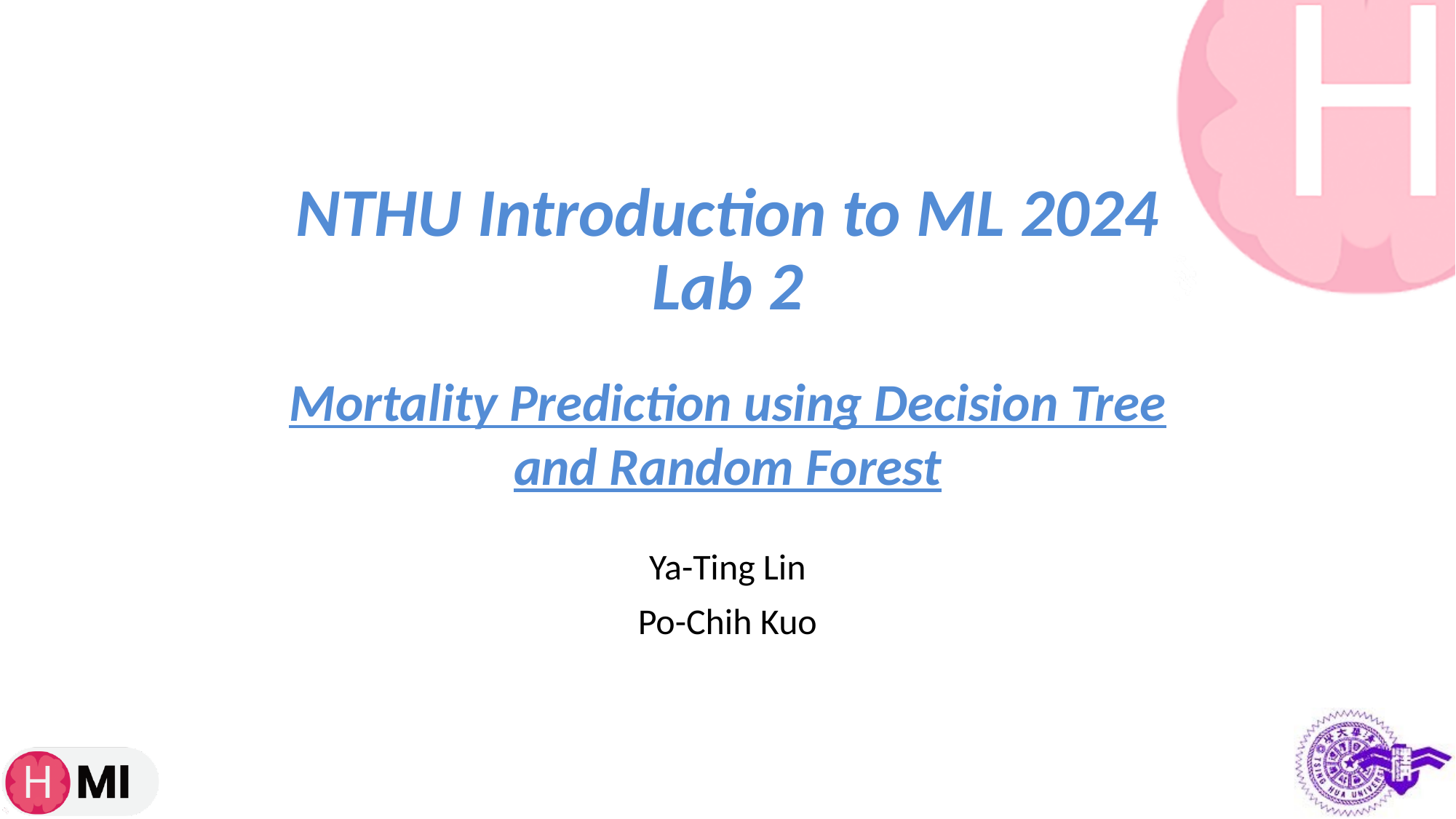

# NTHU Introduction to ML 2024
Lab 2
Mortality Prediction using Decision Tree and Random Forest
Ya-Ting Lin
Po-Chih Kuo